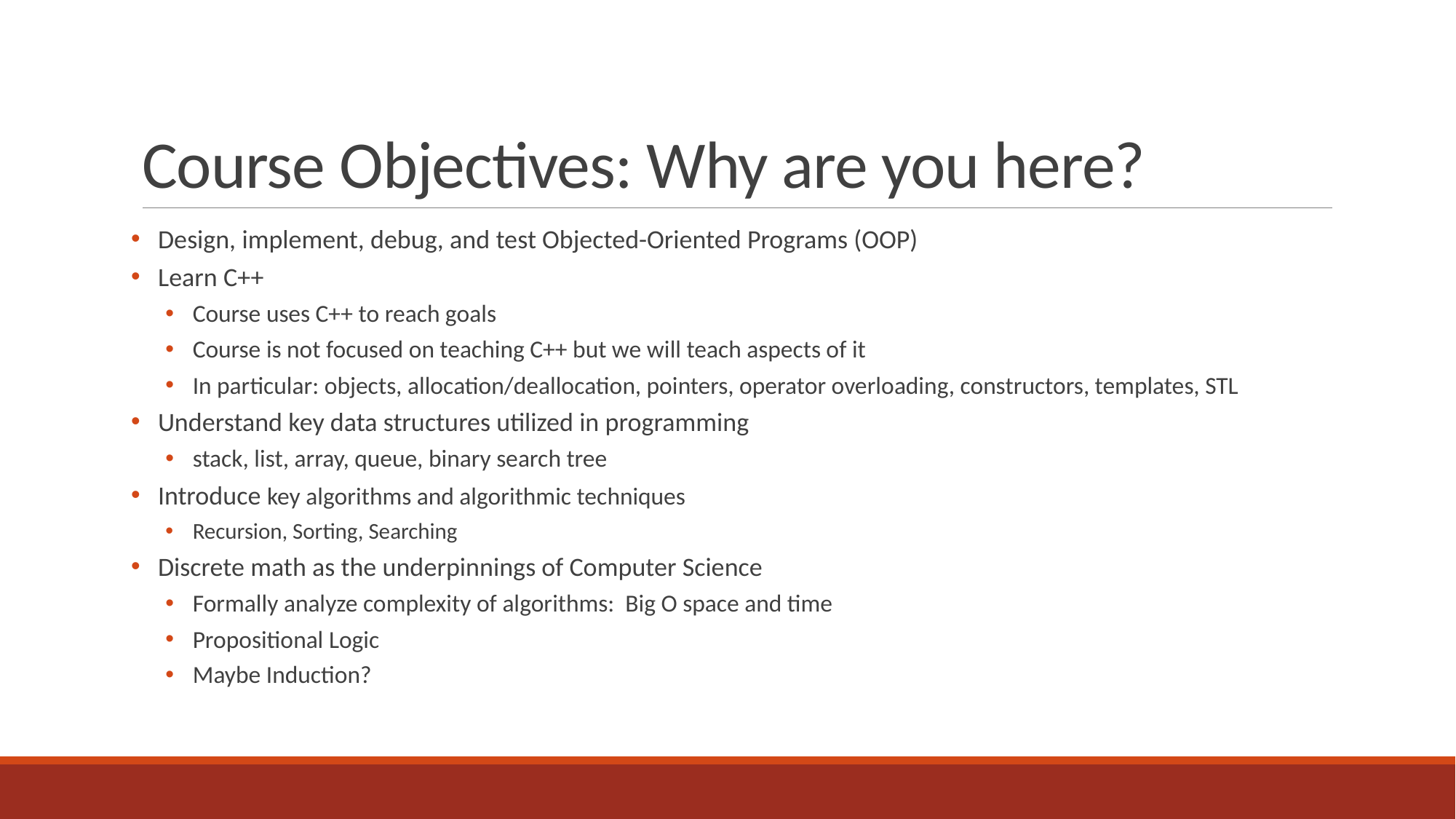

# Course Objectives: Why are you here?
Design, implement, debug, and test Objected-Oriented Programs (OOP)
Learn C++
Course uses C++ to reach goals
Course is not focused on teaching C++ but we will teach aspects of it
In particular: objects, allocation/deallocation, pointers, operator overloading, constructors, templates, STL
Understand key data structures utilized in programming
stack, list, array, queue, binary search tree
Introduce key algorithms and algorithmic techniques
Recursion, Sorting, Searching
Discrete math as the underpinnings of Computer Science
Formally analyze complexity of algorithms:  Big O space and time
Propositional Logic
Maybe Induction?